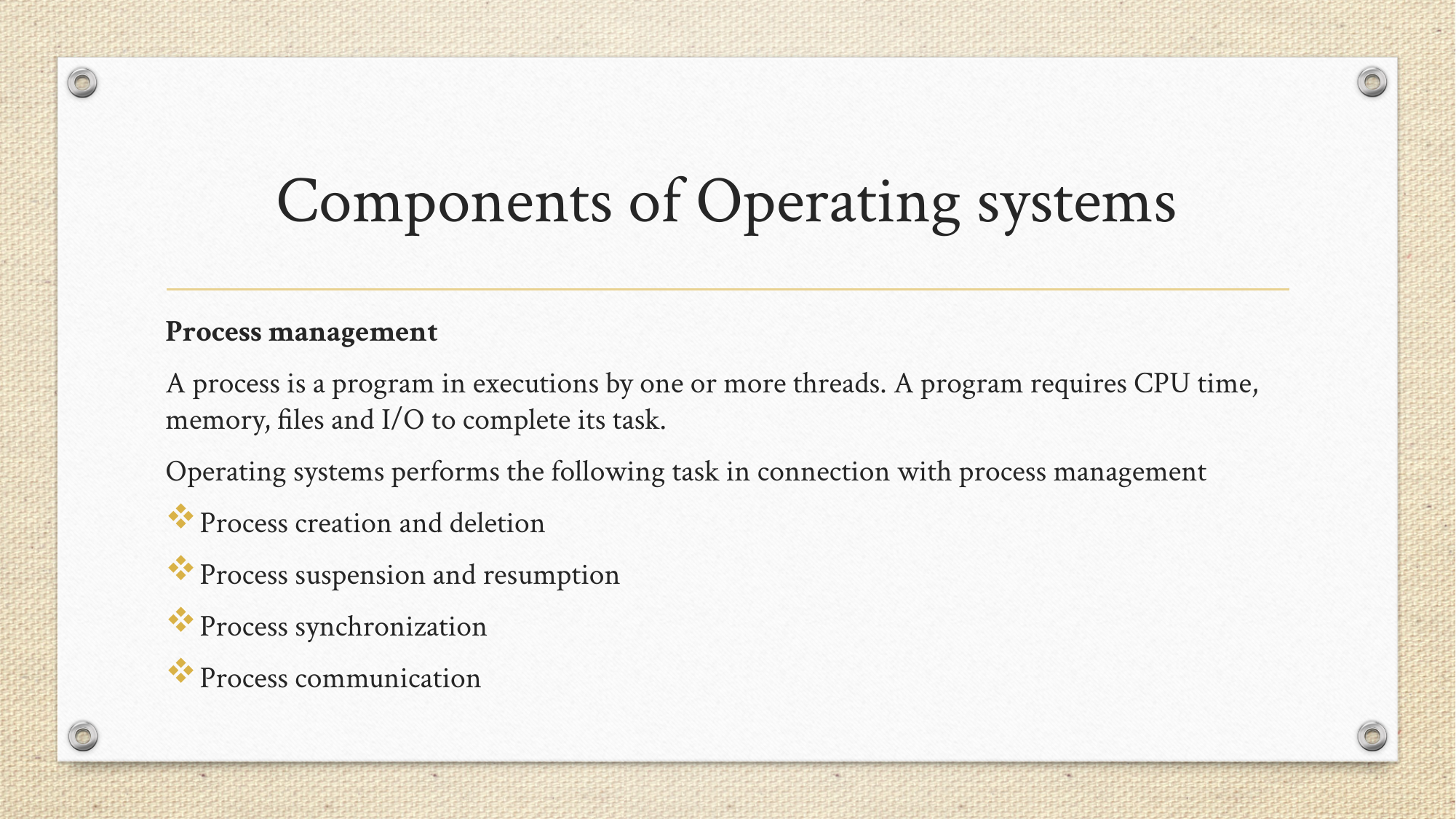

# Components of Operating systems
Process management
A process is a program in executions by one or more threads. A program requires CPU time, memory, files and I/O to complete its task.
Operating systems performs the following task in connection with process management
Process creation and deletion
Process suspension and resumption
Process synchronization
Process communication